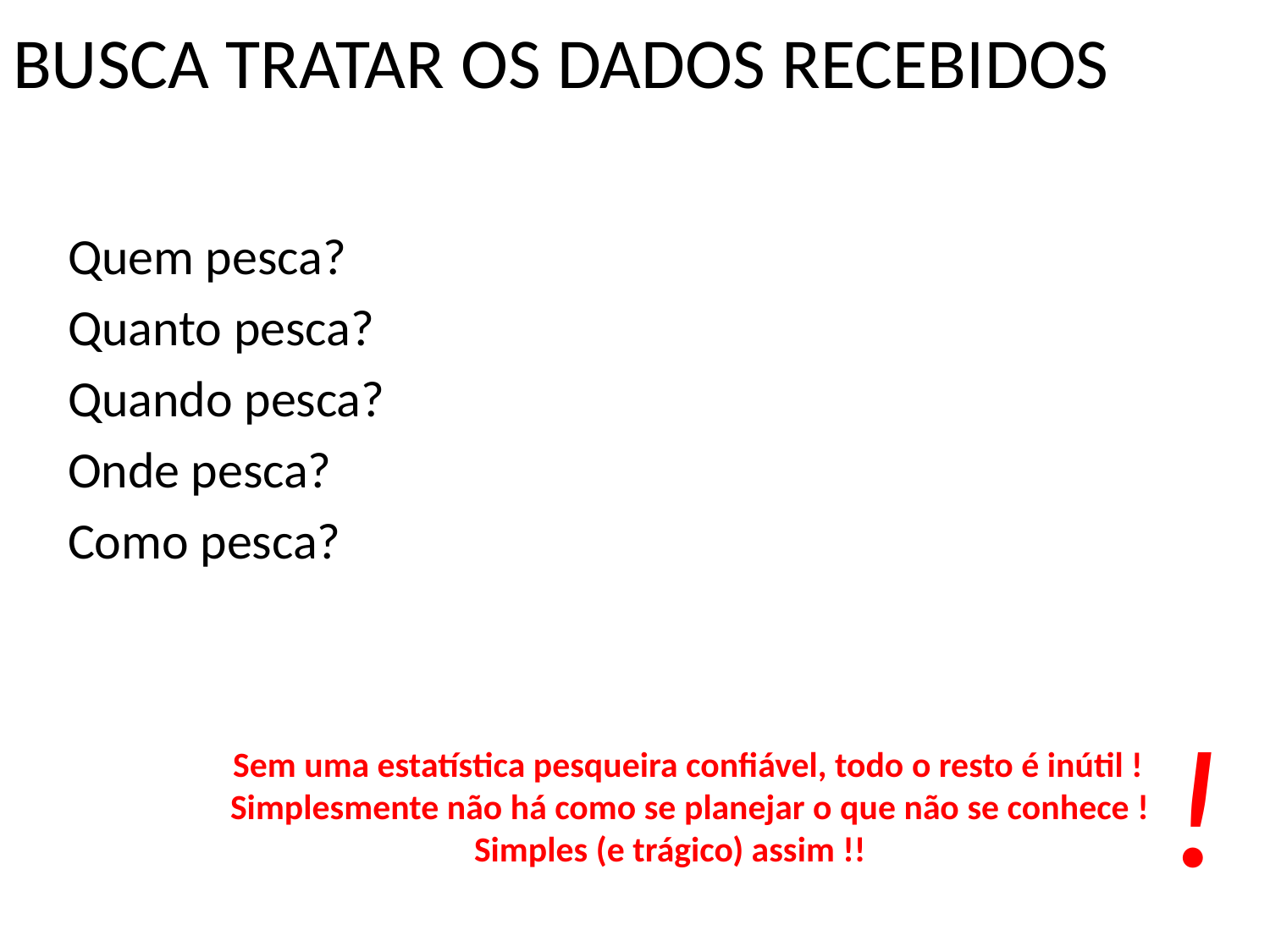

# BUSCA TRATAR OS DADOS RECEBIDOS

Quem pesca?
Quanto pesca?
Quando pesca?
Onde pesca?
Como pesca?

!
Sem uma estatística pesqueira confiável, todo o resto é inútil !
     Simplesmente não há como se planejar o que não se conhece !
Simples (e trágico) assim !!